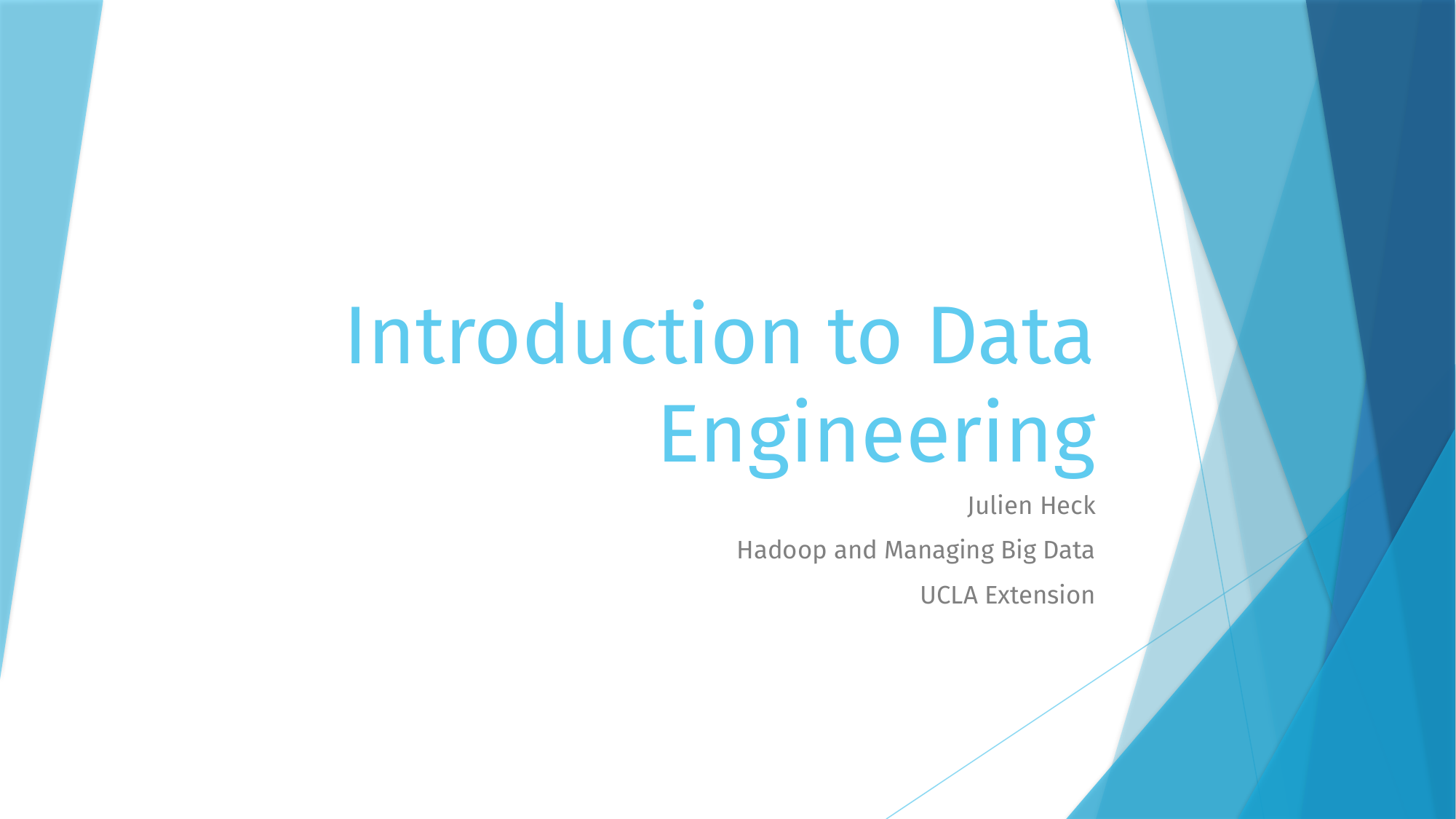

# Introduction to Data Engineering
Julien Heck
Hadoop and Managing Big Data
UCLA Extension